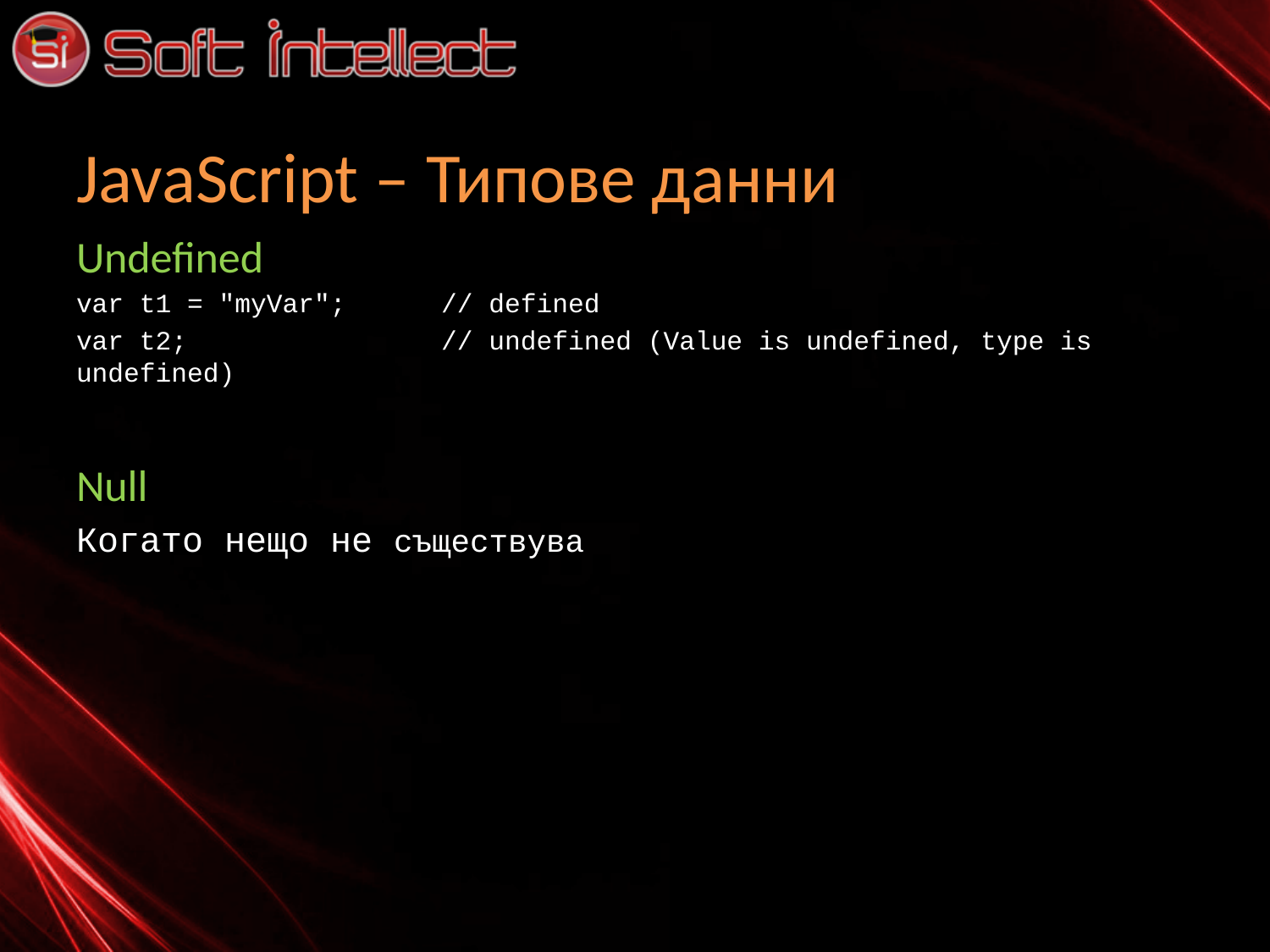

# JavaScript – Типове данни
Undefined
var t1 = "myVar";      // defined
var t2;                // undefined (Value is undefined, type is undefined)

Null
Когато нещо не съществува